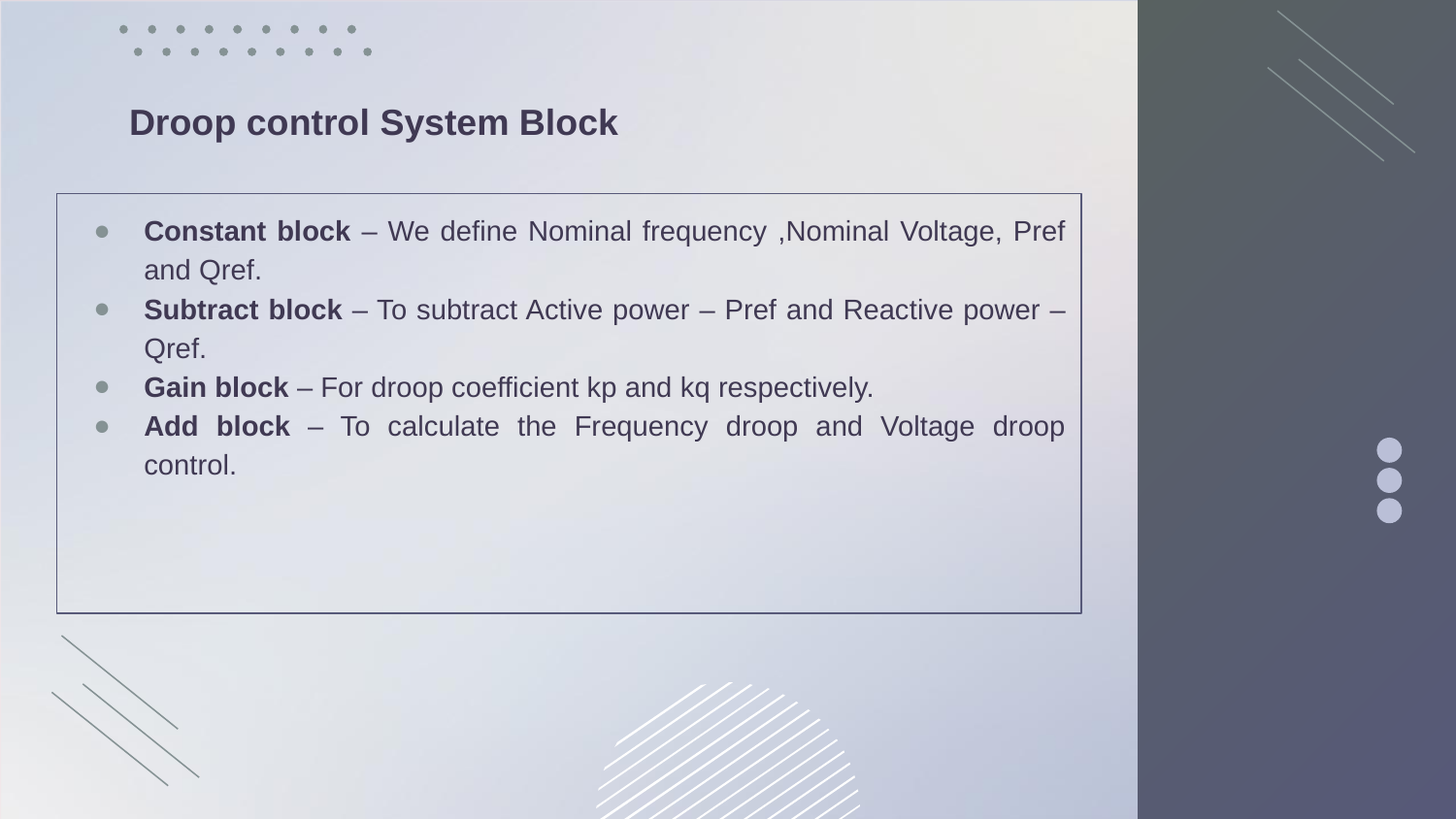

# Droop control System Block
Constant block – We define Nominal frequency ,Nominal Voltage, Pref and Qref.
Subtract block – To subtract Active power – Pref and Reactive power – Qref.
Gain block – For droop coefficient kp and kq respectively.
Add block – To calculate the Frequency droop and Voltage droop control.